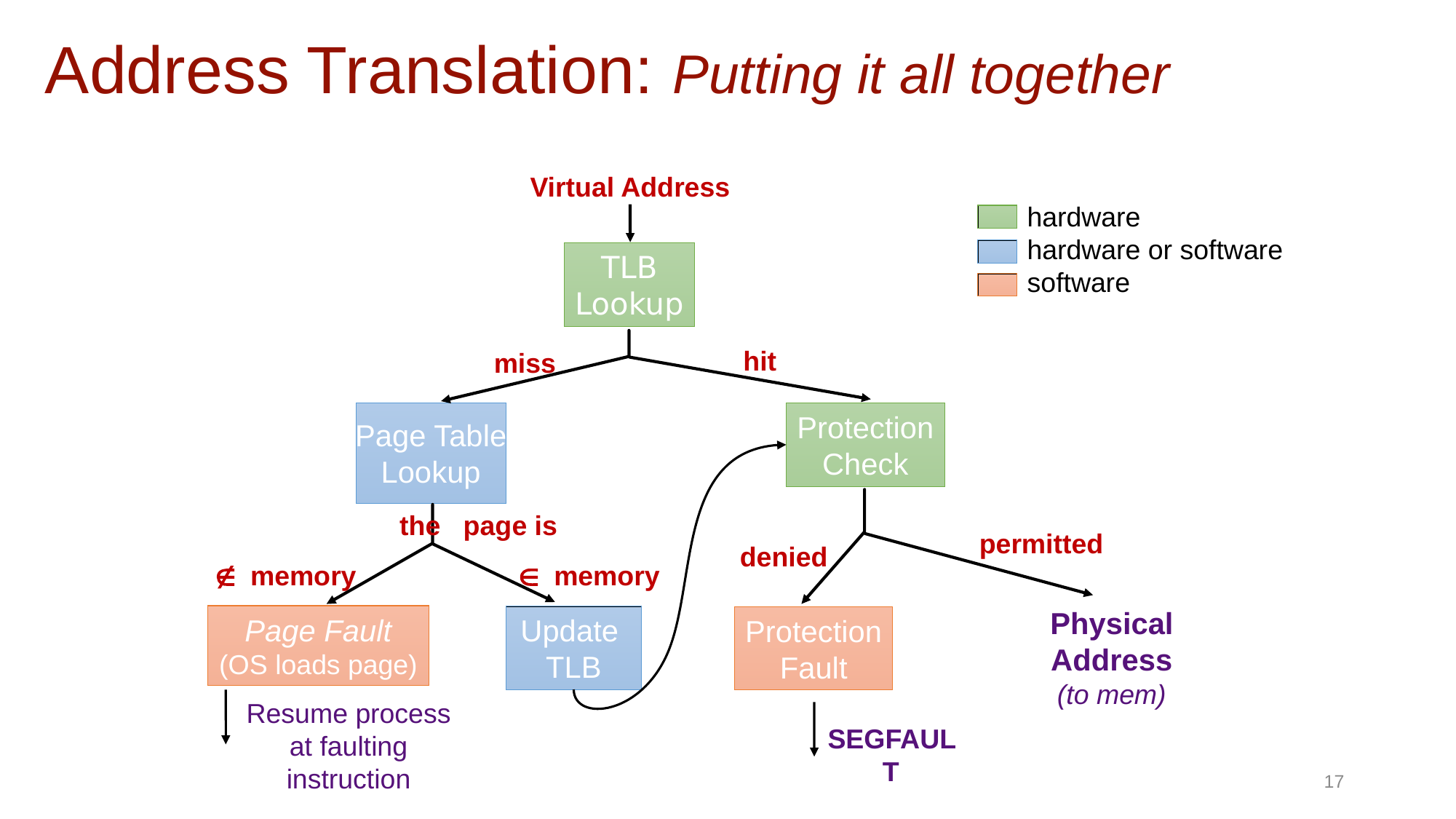

# Address Translation: Putting it all together
Virtual Address
hardware
hardware or software
software

TLB
Lookup

hit
miss

Protection
Check
Page Table
Lookup
	         the   page is

∉ memory	         ∈ memory

Update
TLB

permitted

denied
Physical
Address
(to mem)
Protection
Fault

SEGFAULT
Page Fault
(OS loads page)

Resume process at faulting instruction
17